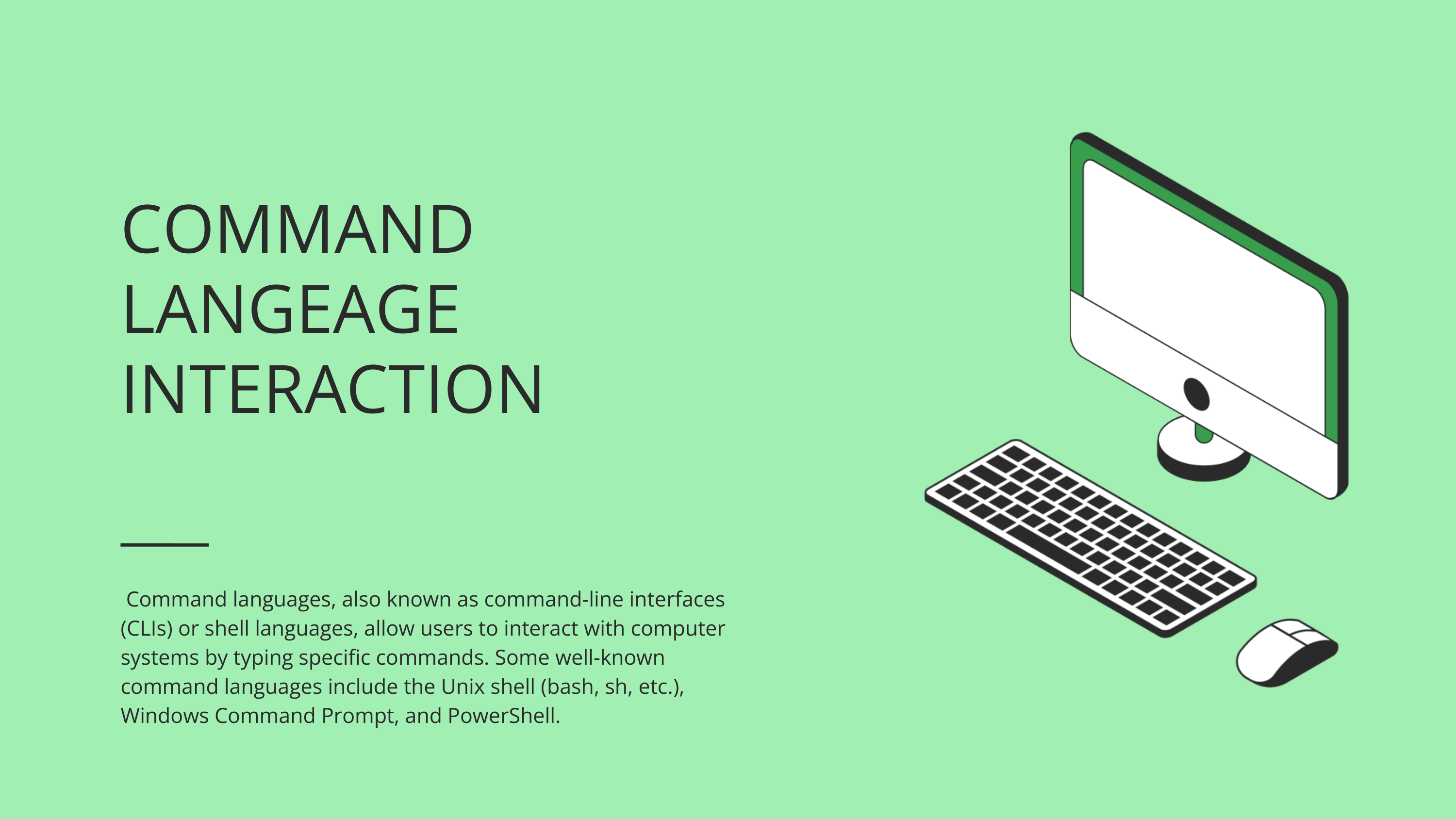

COMMAND LANGEAGE INTERACTION

 Command languages, also known as command-line interfaces (CLIs) or shell languages, allow users to interact with computer systems by typing specific commands. Some well-known command languages include the Unix shell (bash, sh, etc.), Windows Command Prompt, and PowerShell.